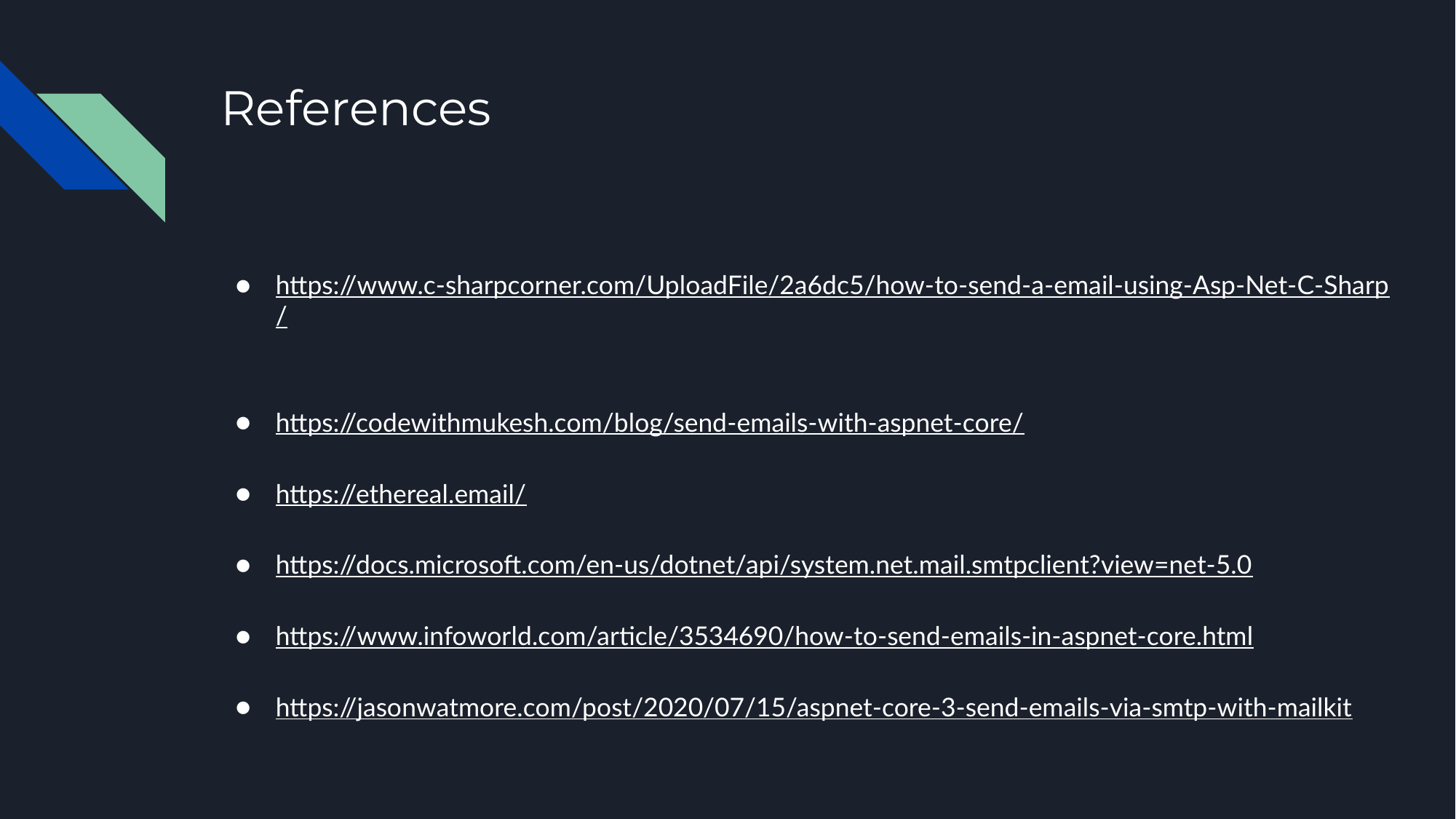

# References
https://www.c-sharpcorner.com/UploadFile/2a6dc5/how-to-send-a-email-using-Asp-Net-C-Sharp/

https://codewithmukesh.com/blog/send-emails-with-aspnet-core/

https://ethereal.email/

https://docs.microsoft.com/en-us/dotnet/api/system.net.mail.smtpclient?view=net-5.0

https://www.infoworld.com/article/3534690/how-to-send-emails-in-aspnet-core.html

https://jasonwatmore.com/post/2020/07/15/aspnet-core-3-send-emails-via-smtp-with-mailkit